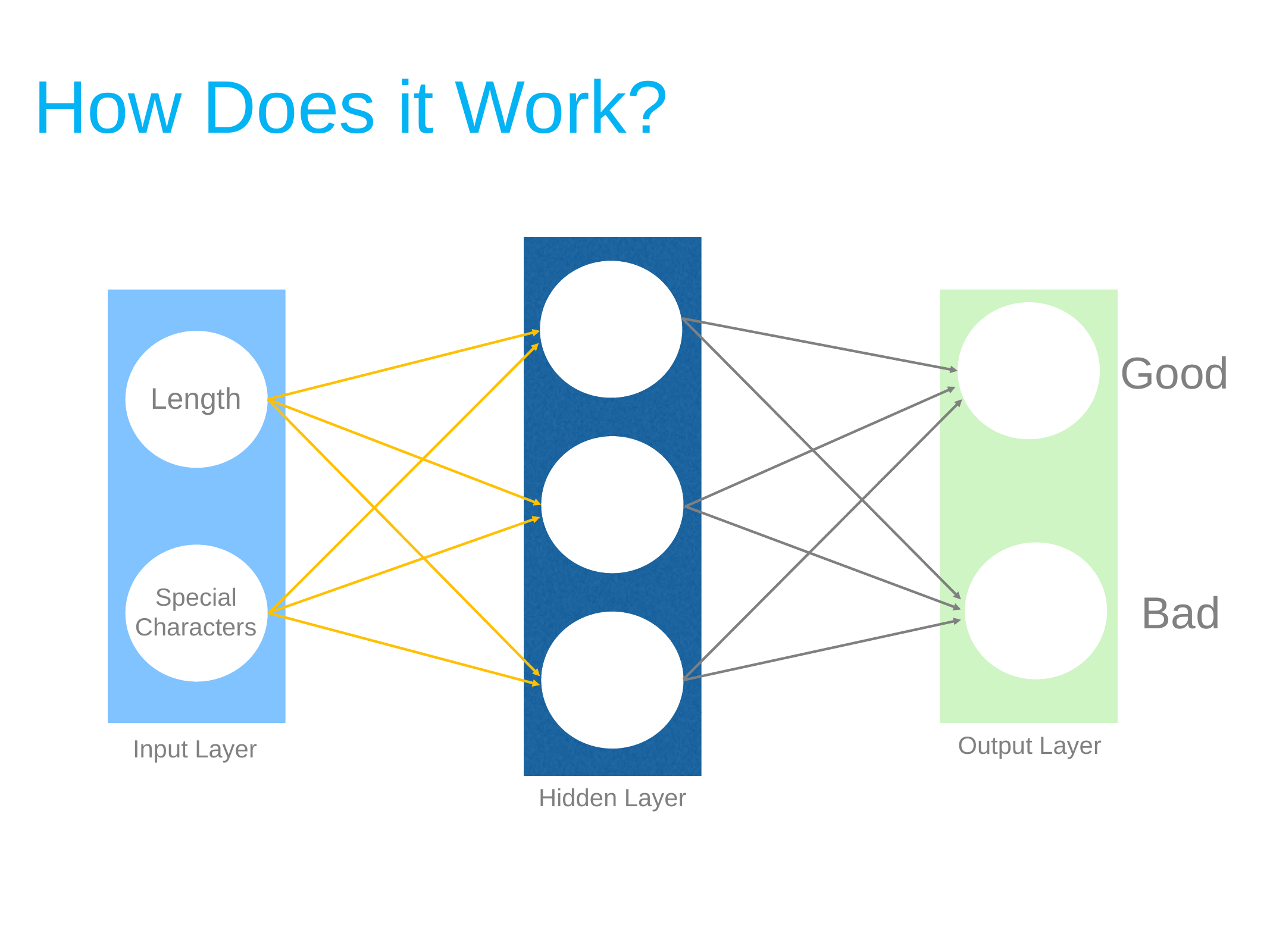

How Does it Work?

Good
Length
Special
Characters
Bad
Output Layer
Input Layer
Hidden Layer